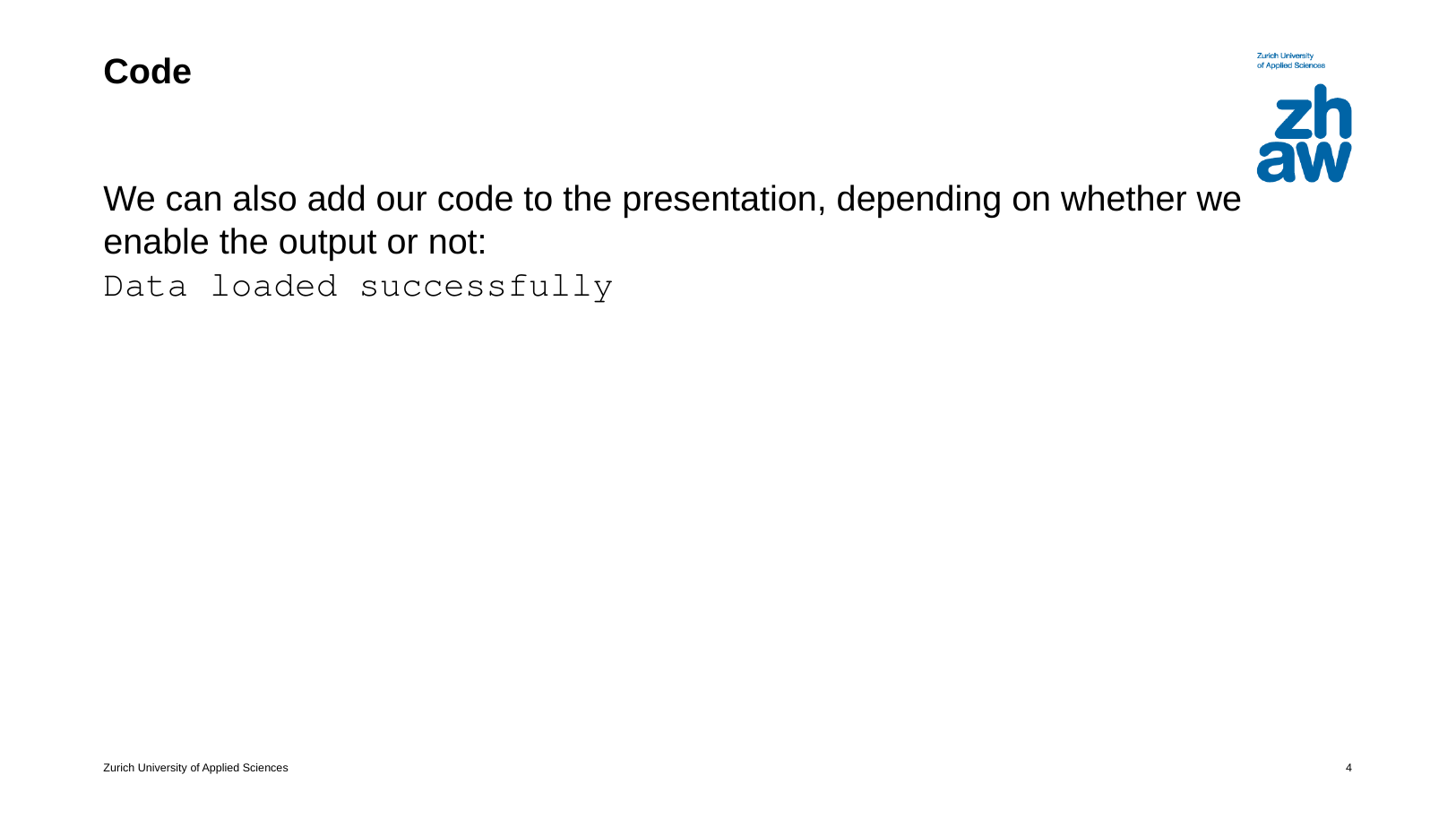

# Code
We can also add our code to the presentation, depending on whether we enable the output or not:
Data loaded successfully
4